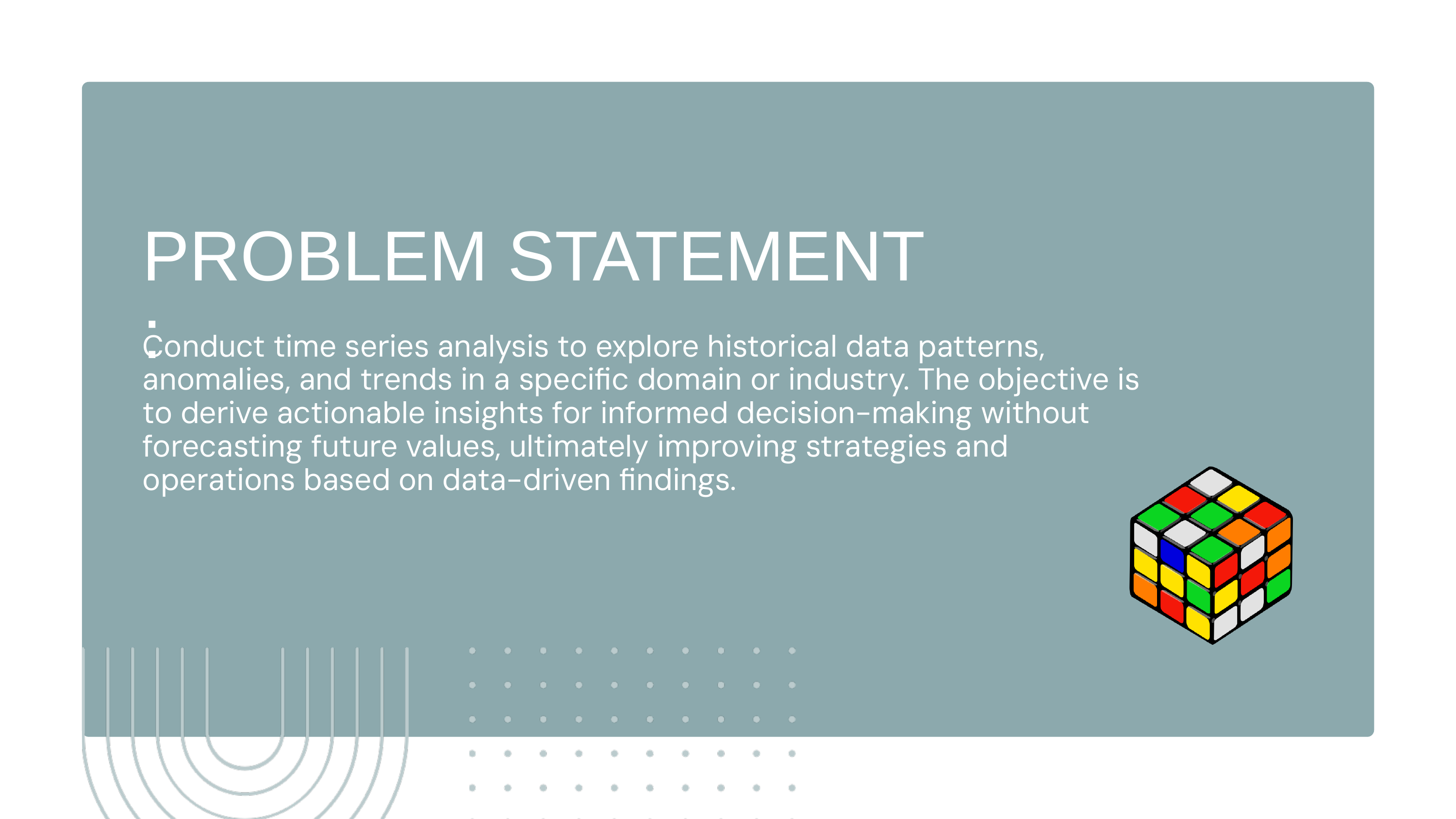

PROBLEM STATEMENT :
Conduct time series analysis to explore historical data patterns, anomalies, and trends in a specific domain or industry. The objective is to derive actionable insights for informed decision-making without forecasting future values, ultimately improving strategies and operations based on data-driven findings.